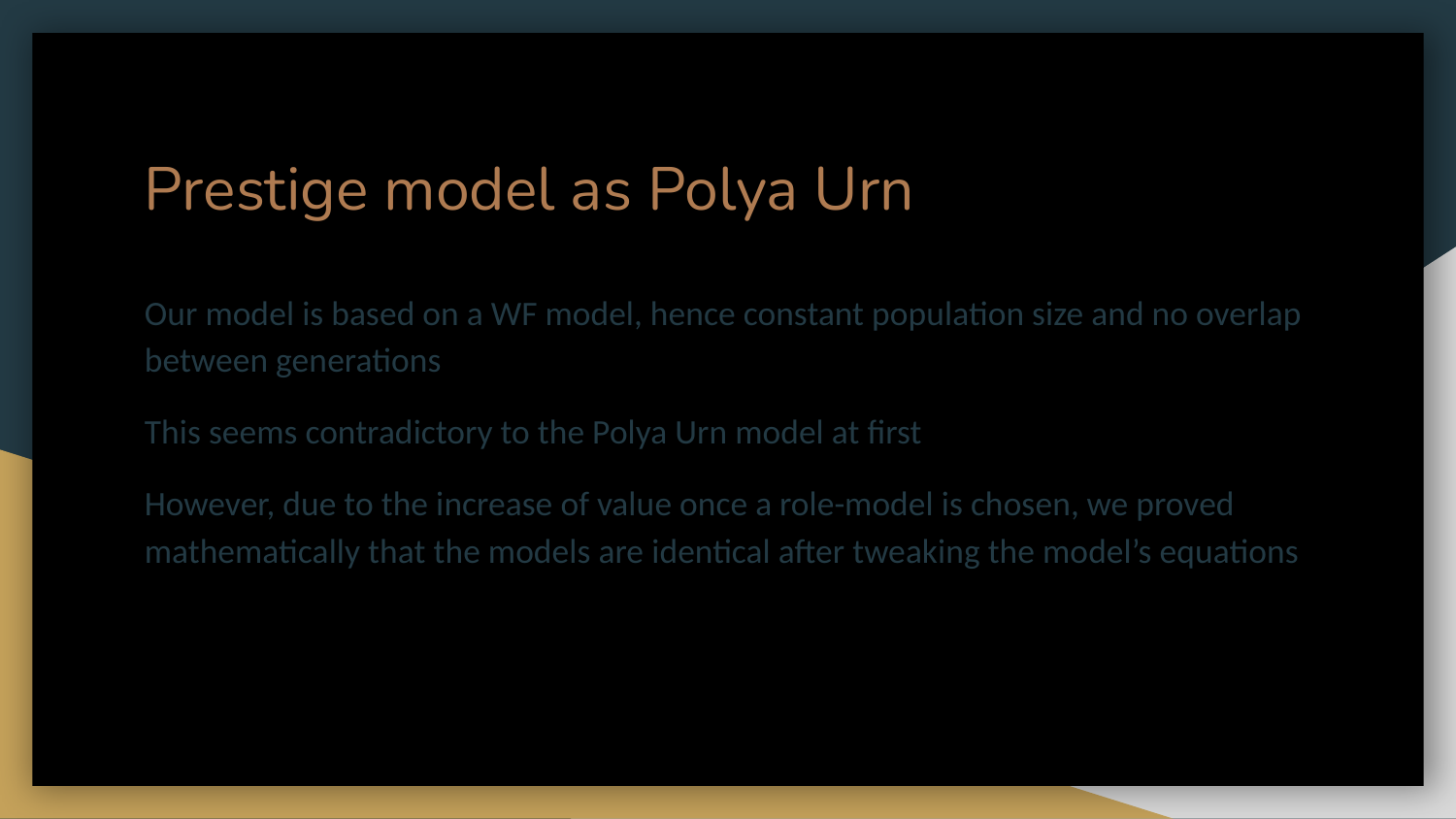

Prestige model as Polya Urn
Our model is based on a WF model, hence constant population size and no overlap between generations
This seems contradictory to the Polya Urn model at first
However, due to the increase of value once a role-model is chosen, we proved mathematically that the models are identical after tweaking the model’s equations